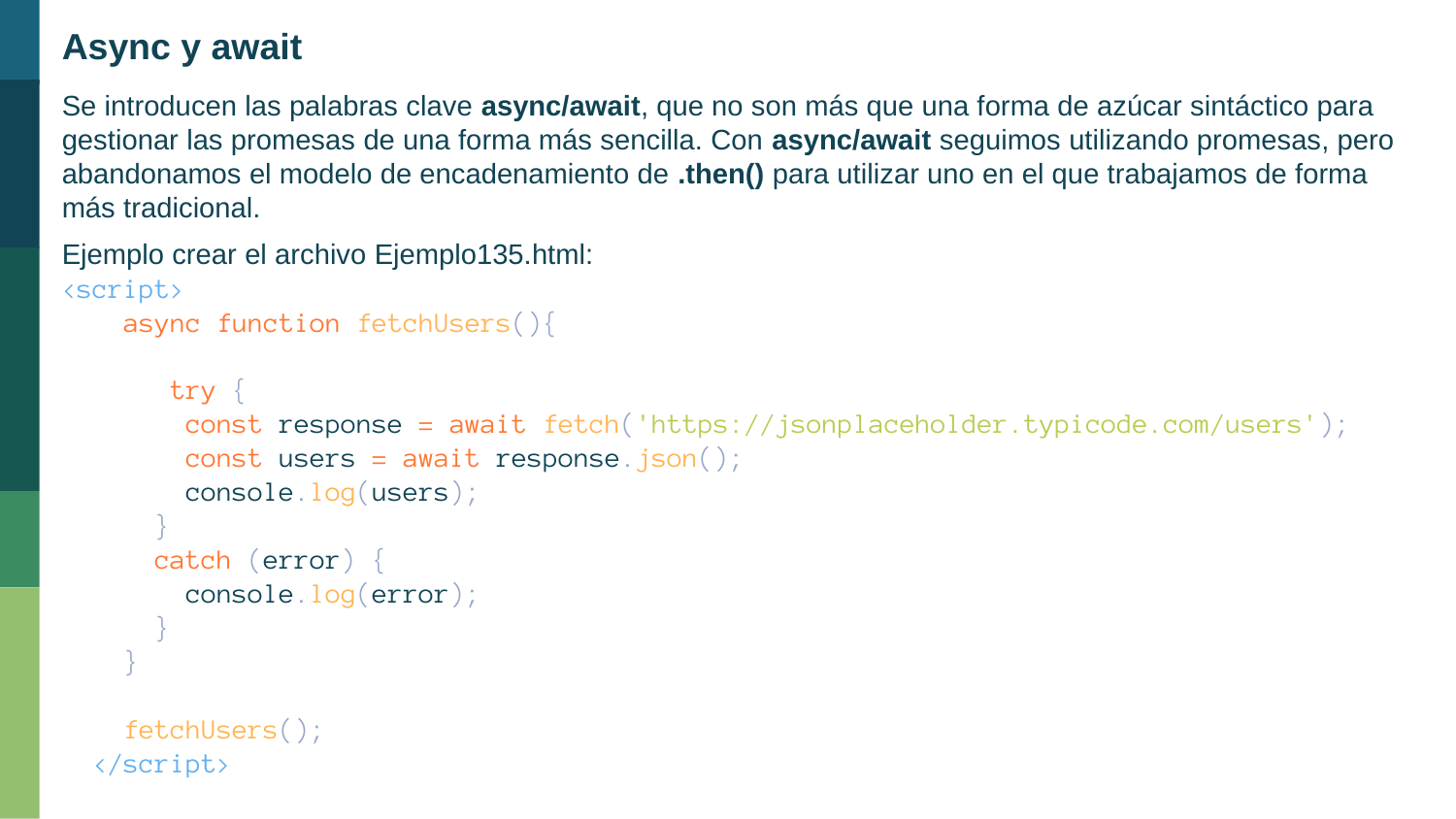

Async y await
Se introducen las palabras clave async/await, que no son más que una forma de azúcar sintáctico para gestionar las promesas de una forma más sencilla. Con async/await seguimos utilizando promesas, pero abandonamos el modelo de encadenamiento de .then() para utilizar uno en el que trabajamos de forma más tradicional.
Ejemplo crear el archivo Ejemplo135.html:
<script>
    async function fetchUsers(){

       try {
        const response = await fetch('https://jsonplaceholder.typicode.com/users');
        const users = await response.json();
        console.log(users);
      }
      catch (error) {
        console.log(error);
      }
    }
    fetchUsers();
  </script>